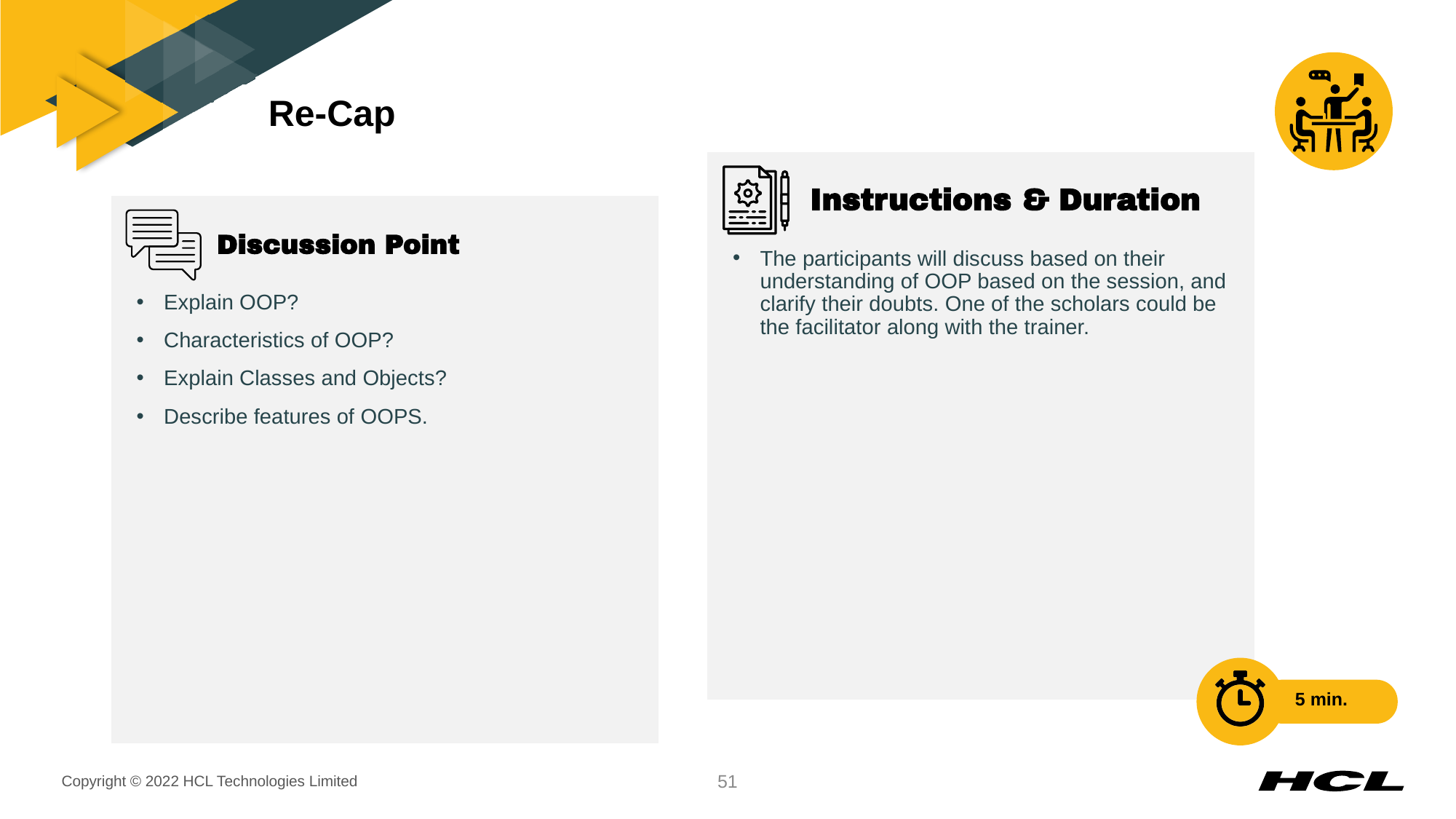

# Re-Cap
The participants will discuss based on their understanding of OOP based on the session, and clarify their doubts. One of the scholars could be the facilitator along with the trainer.
Explain OOP?
Characteristics of OOP?
Explain Classes and Objects?
Describe features of OOPS.
5 min.
51